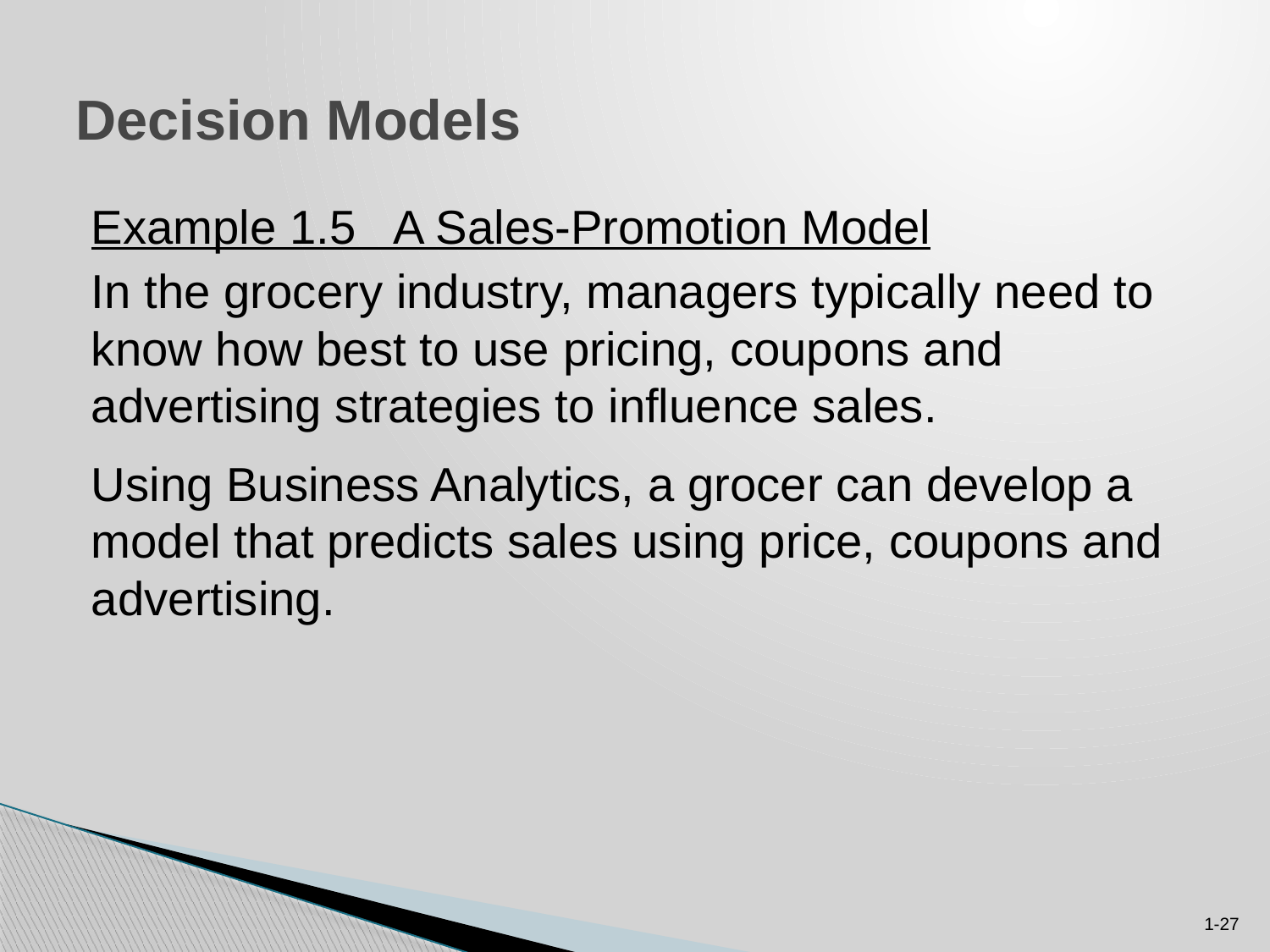

# Decision Models
Example 1.5   A Sales-Promotion Model
In the grocery industry, managers typically need to know how best to use pricing, coupons and advertising strategies to influence sales.
Using Business Analytics, a grocer can develop a model that predicts sales using price, coupons and advertising.
1-27